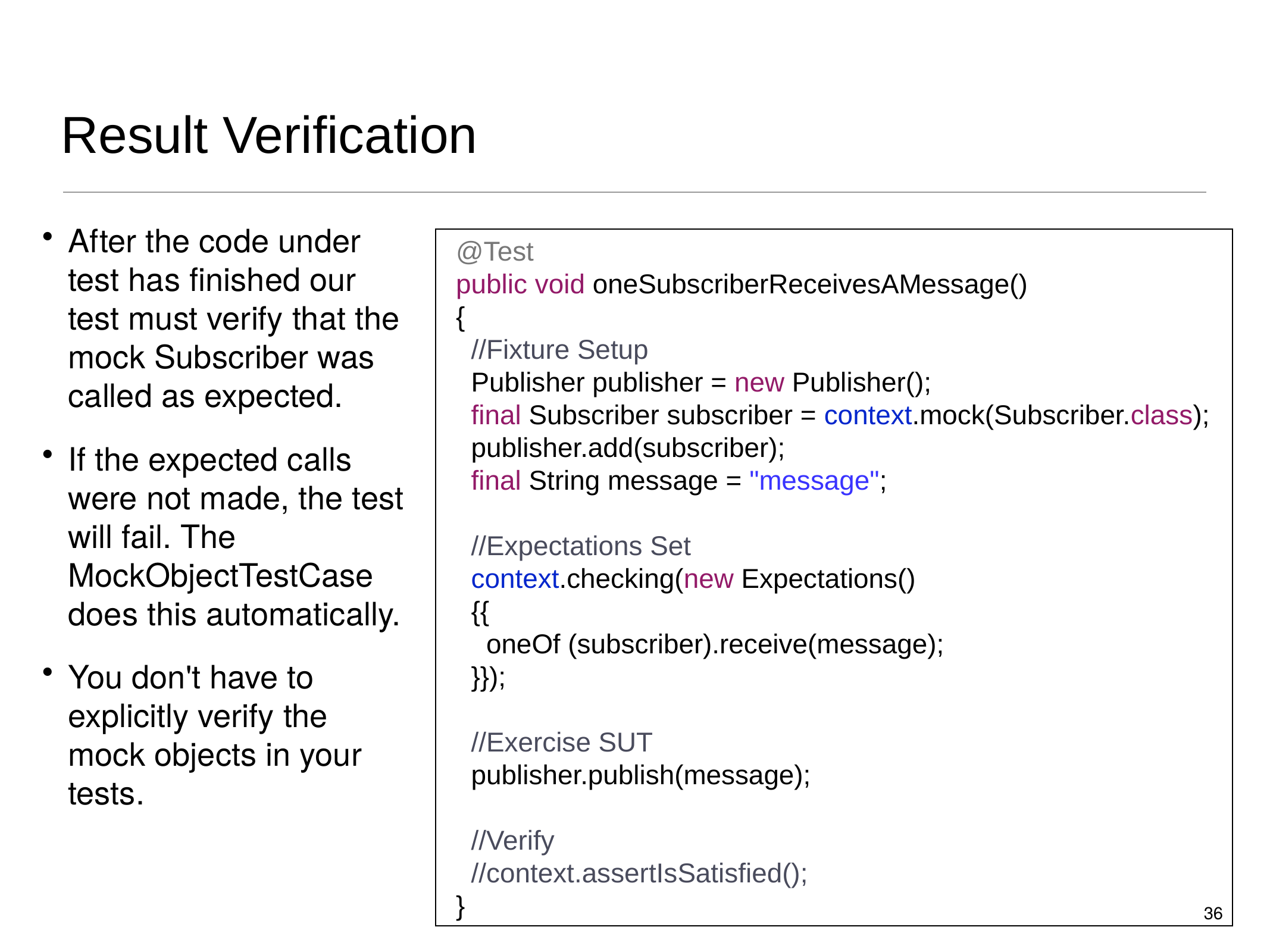

# Result Verification
After the code under test has finished our test must verify that the mock Subscriber was called as expected.
If the expected calls were not made, the test will fail. The MockObjectTestCase does this automatically.
You don't have to explicitly verify the mock objects in your tests.
  @Test
  public void oneSubscriberReceivesAMessage()
  {
    //Fixture Setup
    Publisher publisher = new Publisher();
    final Subscriber subscriber = context.mock(Subscriber.class);
    publisher.add(subscriber);
    final String message = "message";

    //Expectations Set
    context.checking(new Expectations()
    {{
      oneOf (subscriber).receive(message);
    }});

    //Exercise SUT
    publisher.publish(message);

    //Verify
    //context.assertIsSatisfied();
  }
36